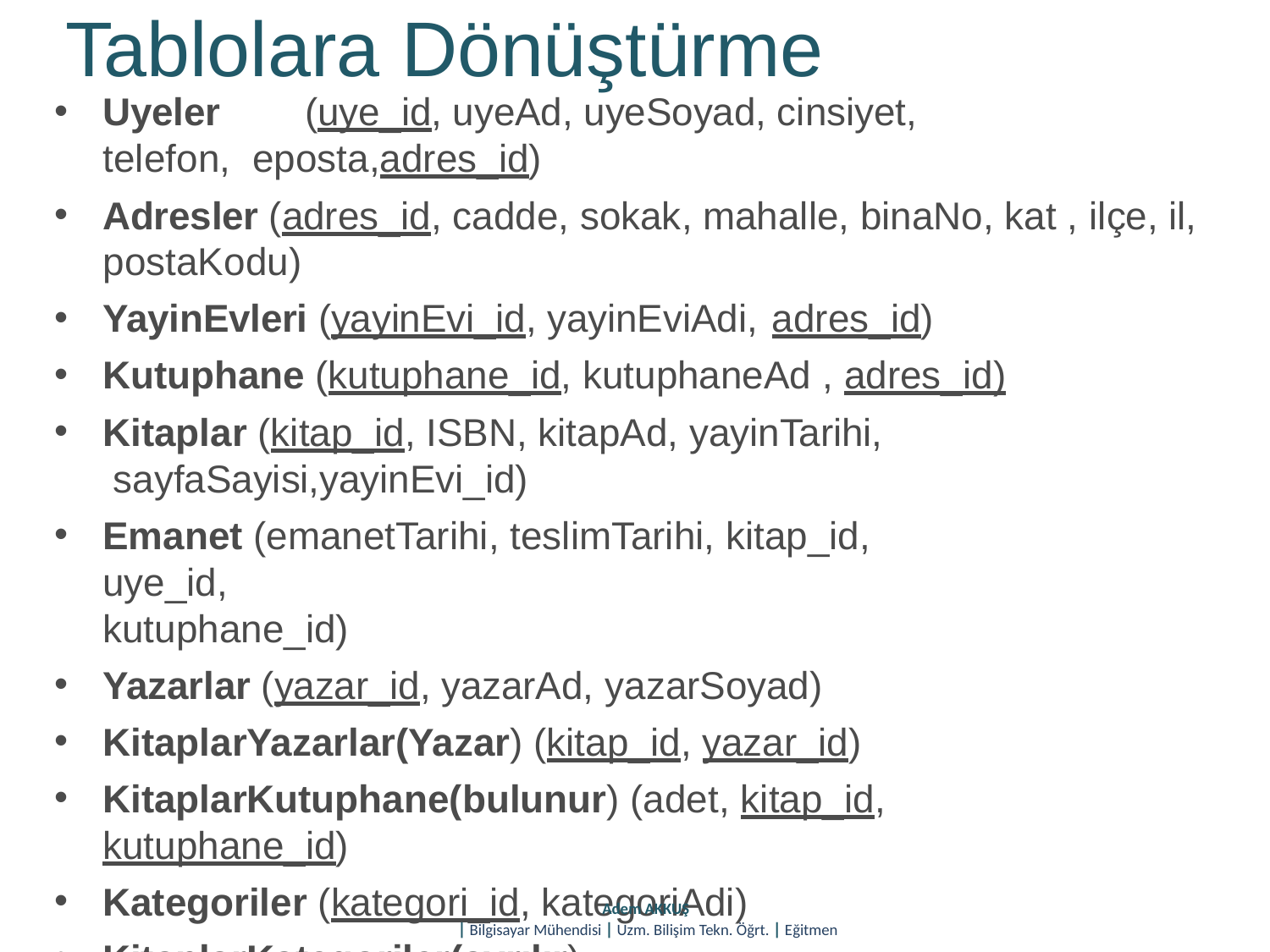

# Tablolara Dönüştürme
Uyeler	(uye_id, uyeAd, uyeSoyad, cinsiyet, telefon,  eposta,adres_id)
Adresler (adres_id, cadde, sokak, mahalle, binaNo, kat , ilçe, il,  postaKodu)
YayinEvleri (yayinEvi_id, yayinEviAdi, adres_id)
Kutuphane (kutuphane_id, kutuphaneAd , adres_id)
Kitaplar (kitap_id, ISBN, kitapAd, yayinTarihi,  sayfaSayisi,yayinEvi_id)
Emanet (emanetTarihi, teslimTarihi, kitap_id, uye_id,
kutuphane_id)
Yazarlar (yazar_id, yazarAd, yazarSoyad)
KitaplarYazarlar(Yazar) (kitap_id, yazar_id)
KitaplarKutuphane(bulunur) (adet, kitap_id, kutuphane_id)
Kategoriler (kategori_id, kategoriAdi)
KitaplarKategoriler(ayrılır) (kitap_id,kategori_id)
Adem AKKUŞ
| Bilgisayar Mühendisi | Uzm. Bilişim Tekn. Öğrt. | Eğitmen